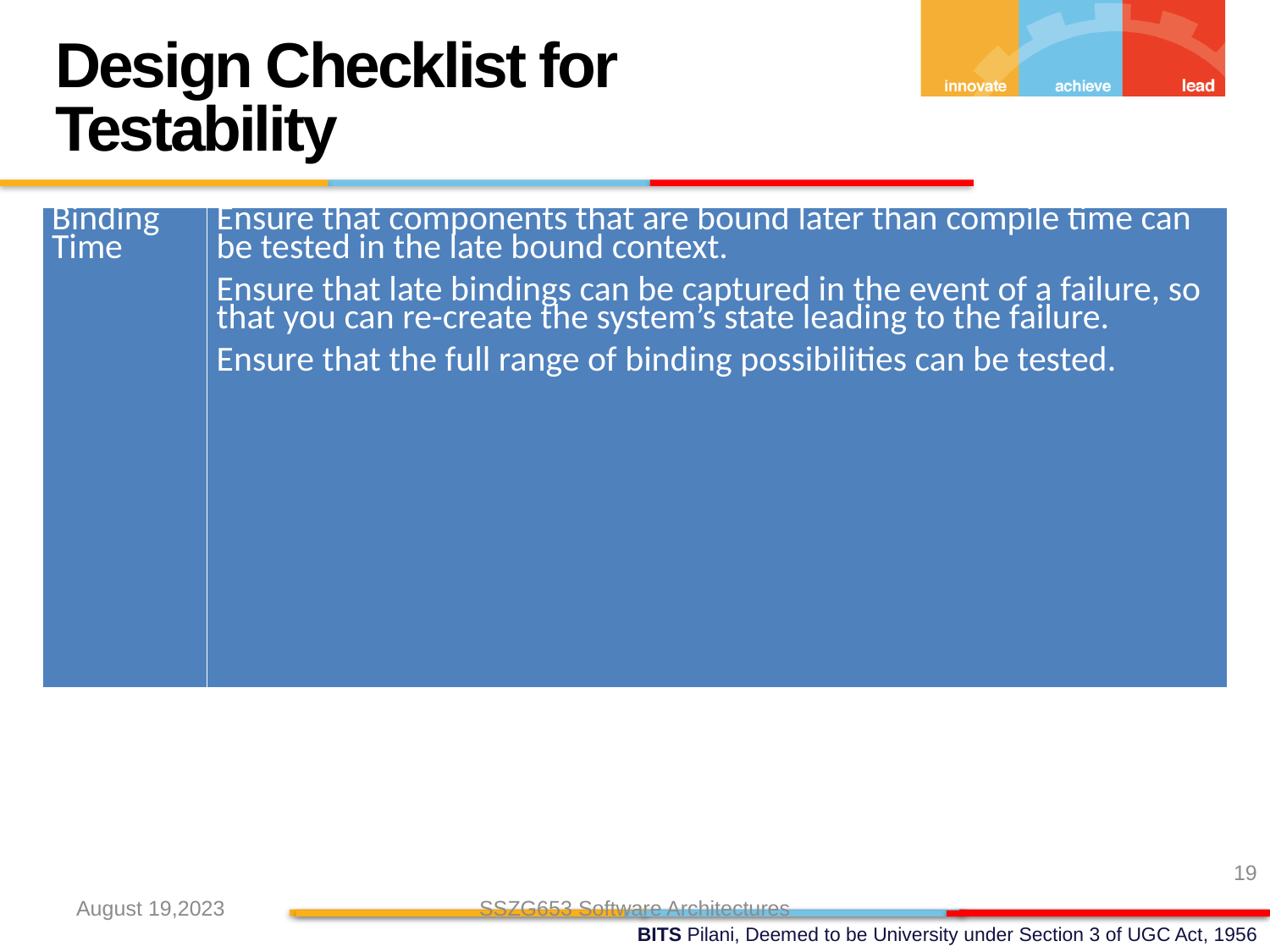

Design Checklist for Testability
| Binding Time | Ensure that components that are bound later than compile time can be tested in the late bound context. Ensure that late bindings can be captured in the event of a failure, so that you can re-create the system’s state leading to the failure. Ensure that the full range of binding possibilities can be tested. |
| --- | --- |
19
August 19,2023
SSZG653 Software Architectures